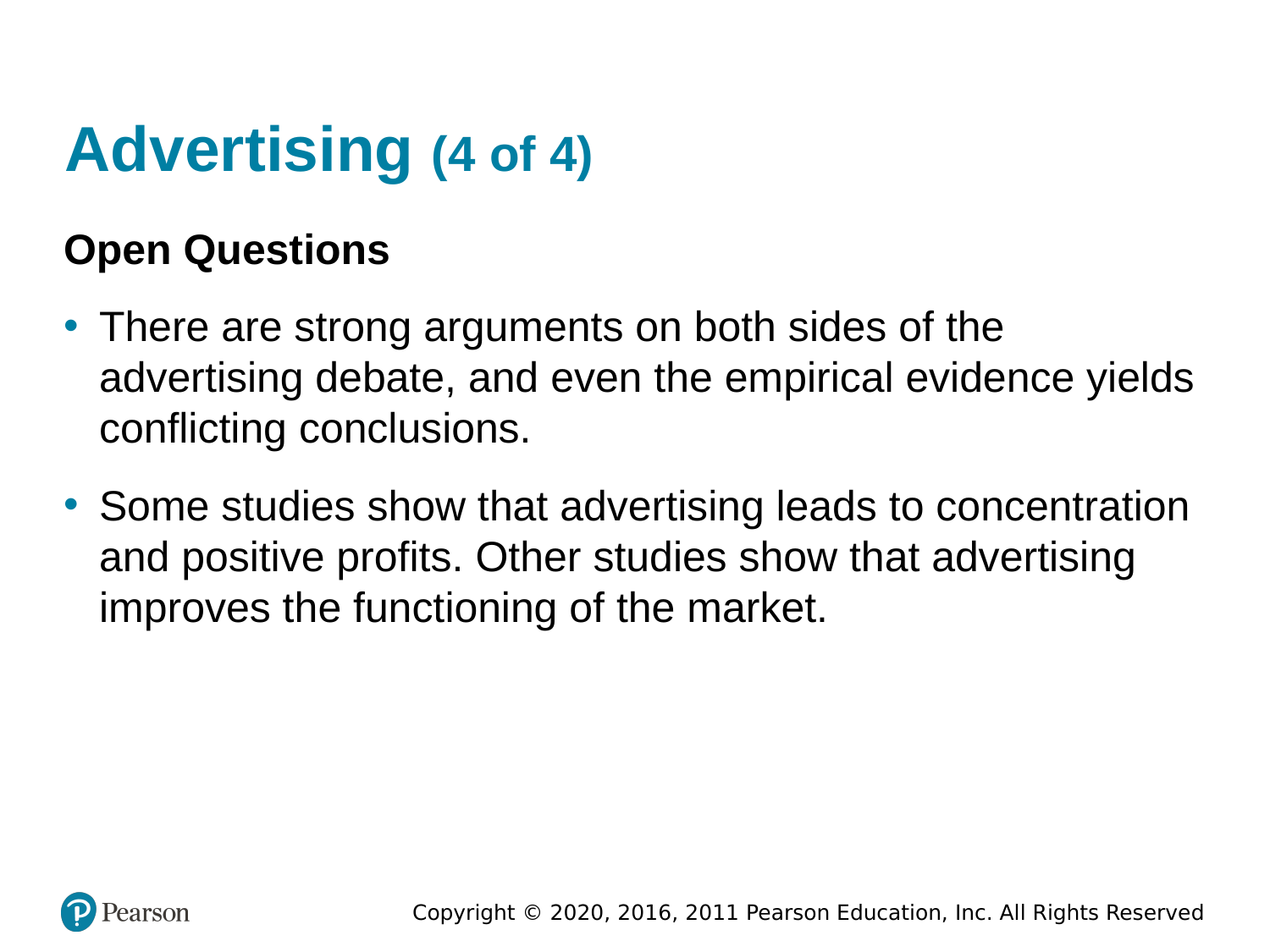

# Advertising (4 of 4)
Open Questions
There are strong arguments on both sides of the advertising debate, and even the empirical evidence yields conflicting conclusions.
Some studies show that advertising leads to concentration and positive profits. Other studies show that advertising improves the functioning of the market.